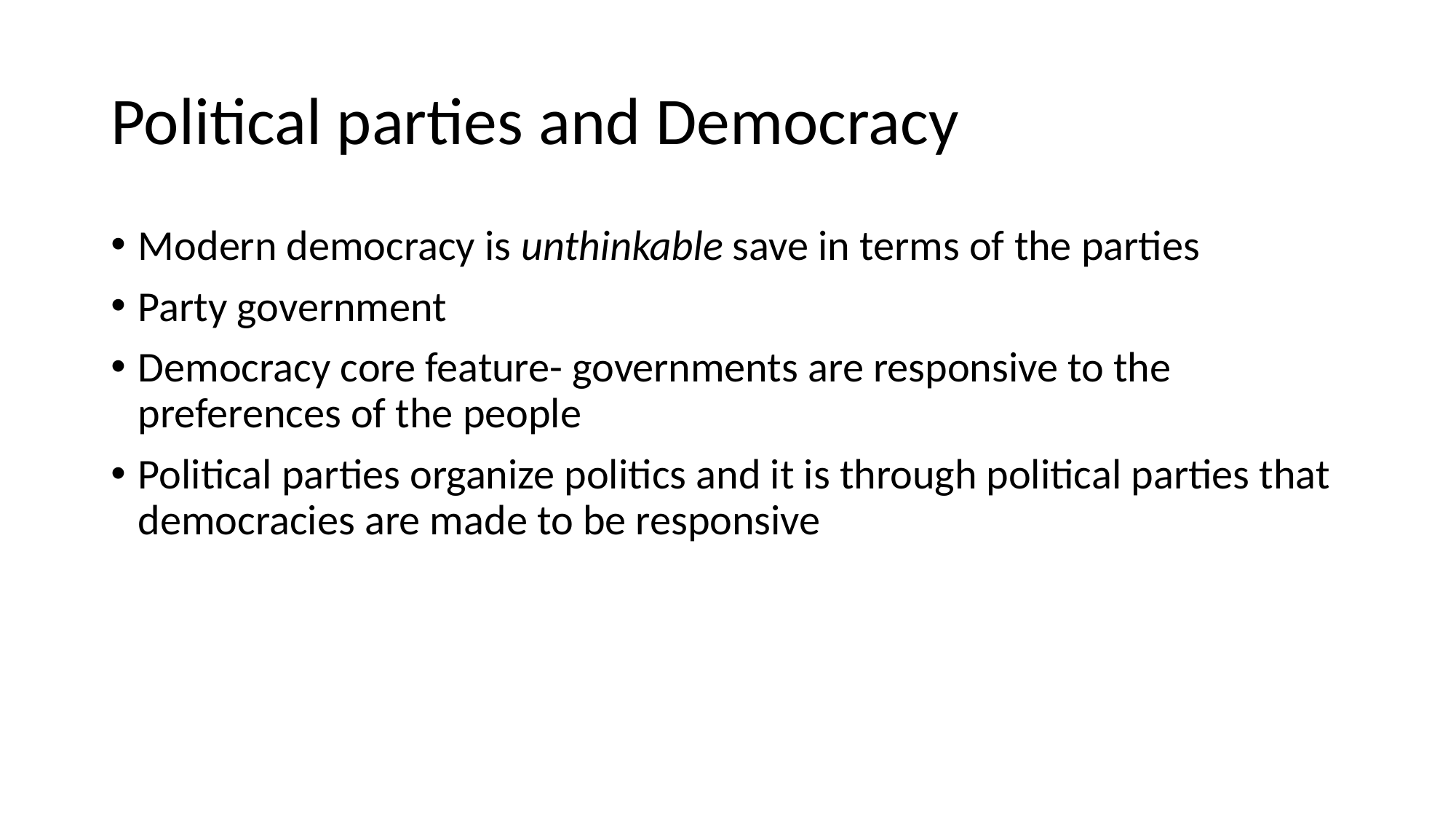

# Political parties and Democracy
Modern democracy is unthinkable save in terms of the parties
Party government
Democracy core feature- governments are responsive to the preferences of the people
Political parties organize politics and it is through political parties that democracies are made to be responsive